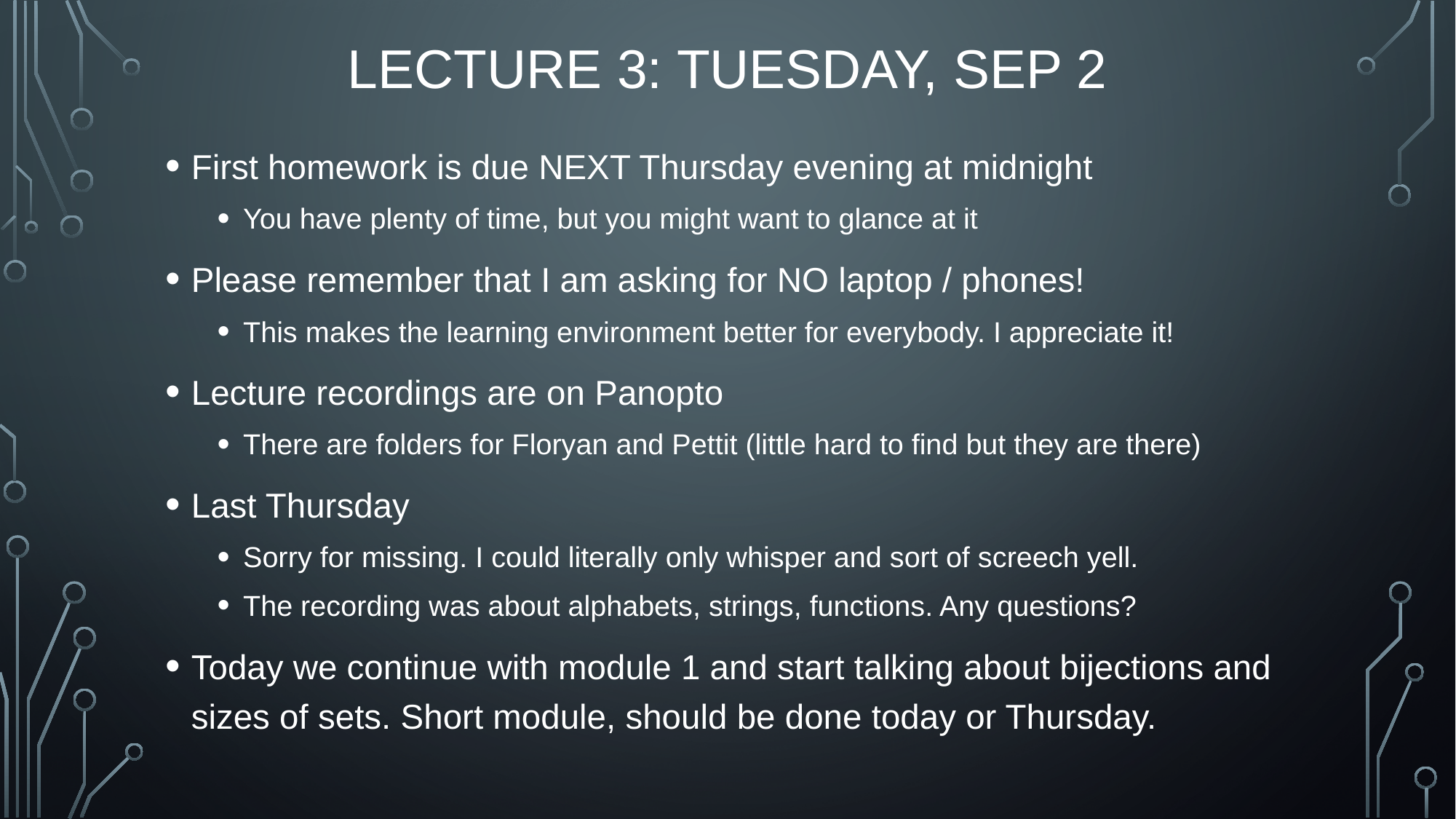

# Lecture 3: Tuesday, Sep 2
First homework is due NEXT Thursday evening at midnight
You have plenty of time, but you might want to glance at it
Please remember that I am asking for NO laptop / phones!
This makes the learning environment better for everybody. I appreciate it!
Lecture recordings are on Panopto
There are folders for Floryan and Pettit (little hard to find but they are there)
Last Thursday
Sorry for missing. I could literally only whisper and sort of screech yell.
The recording was about alphabets, strings, functions. Any questions?
Today we continue with module 1 and start talking about bijections and sizes of sets. Short module, should be done today or Thursday.